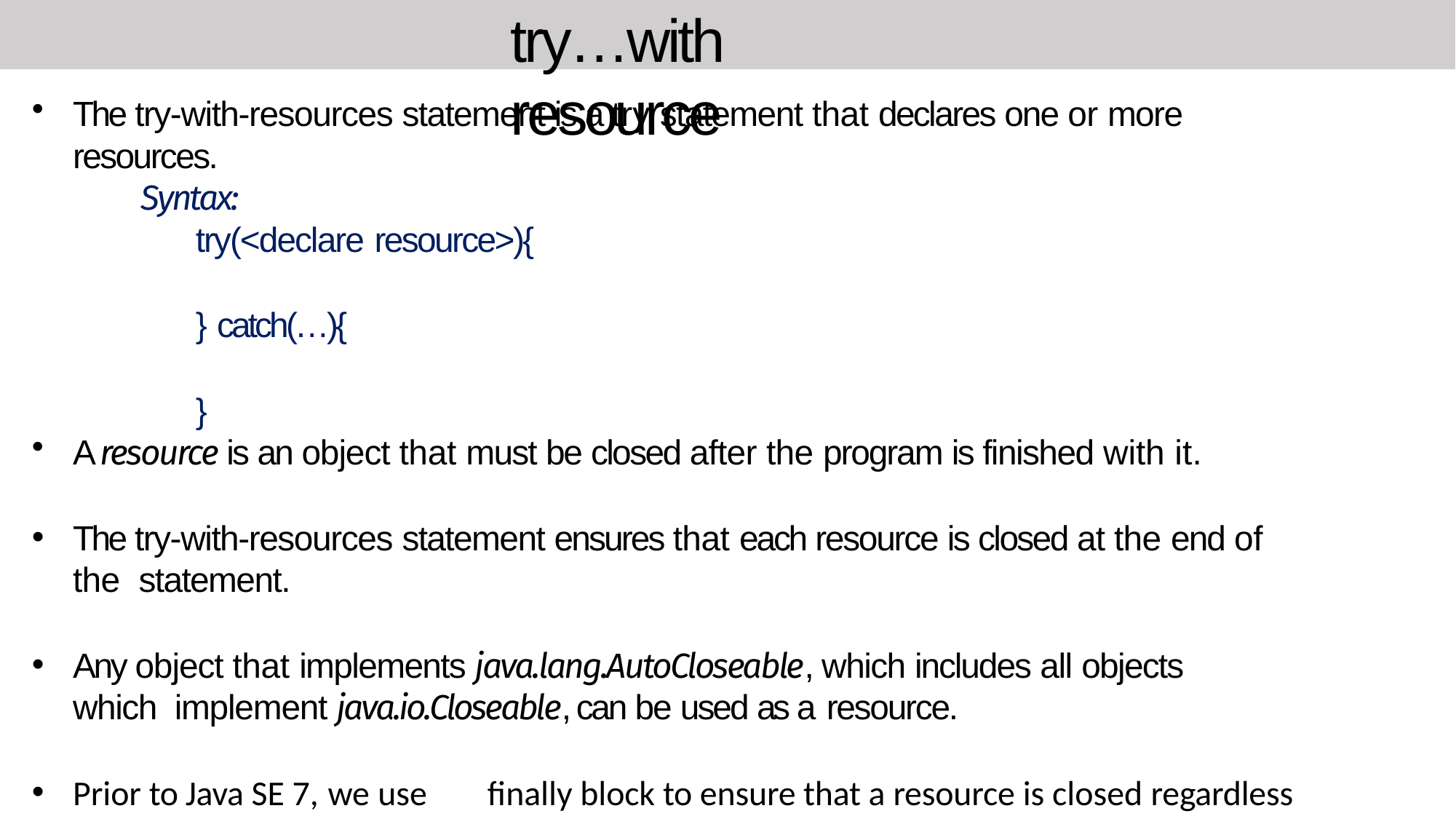

# try…with resource
The try-with-resources statement is a try statement that declares one or more resources.
Syntax:
try(<declare resource>){

} catch(…){

}
A resource is an object that must be closed after the program is finished with it.

The try-with-resources statement ensures that each resource is closed at the end of the  statement.

Any object that implements java.lang.AutoCloseable, which includes all objects which  implement java.io.Closeable, can be used as a resource.

Prior to Java SE 7, we use	finally block to ensure that a resource is closed regardless of  whether the try statement completes normally or abruptly.